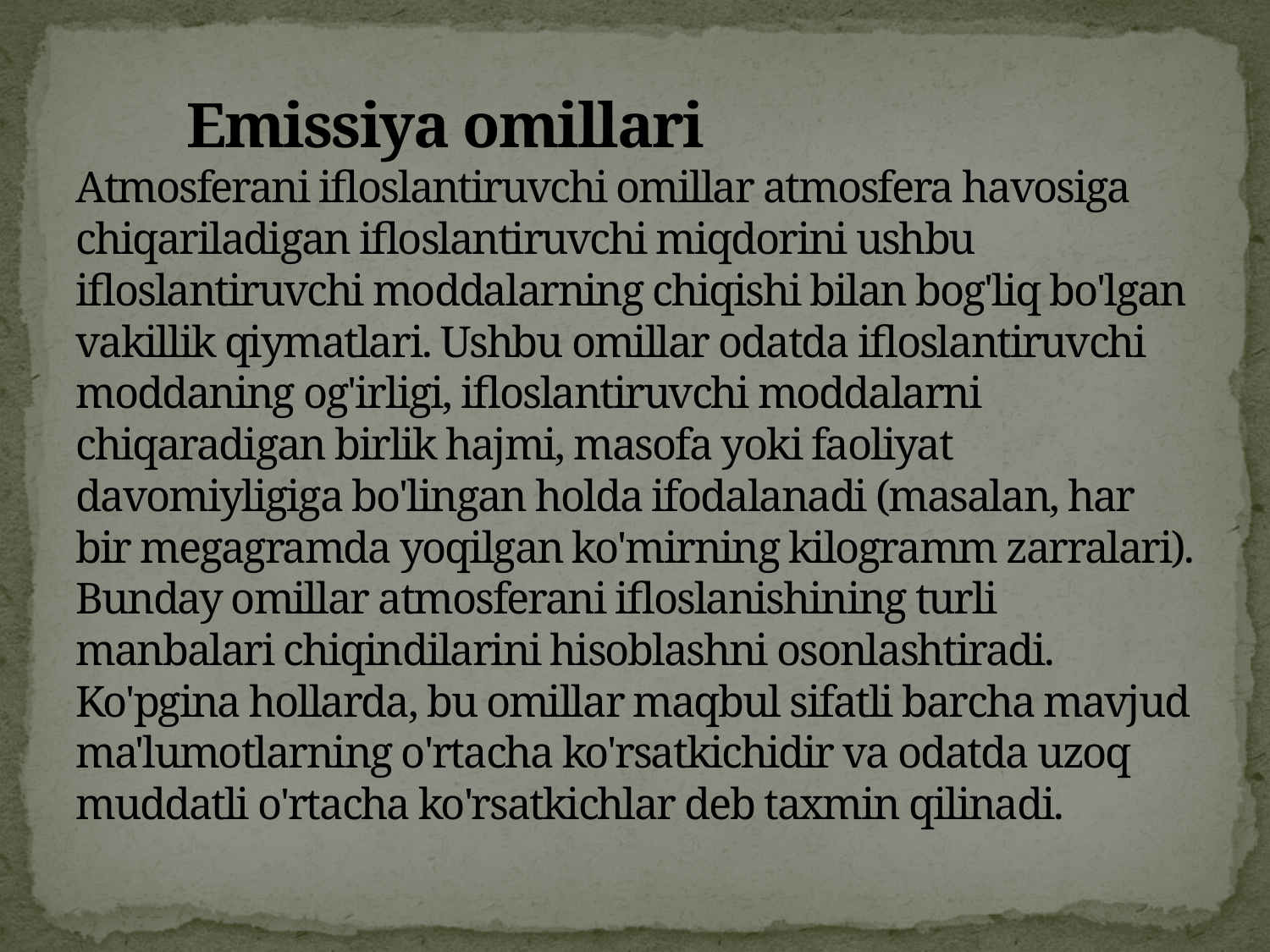

# Emissiya omillari Atmosferani ifloslantiruvchi omillar atmosfera havosiga chiqariladigan ifloslantiruvchi miqdorini ushbu ifloslantiruvchi moddalarning chiqishi bilan bog'liq bo'lgan vakillik qiymatlari. Ushbu omillar odatda ifloslantiruvchi moddaning og'irligi, ifloslantiruvchi moddalarni chiqaradigan birlik hajmi, masofa yoki faoliyat davomiyligiga bo'lingan holda ifodalanadi (masalan, har bir megagramda yoqilgan ko'mirning kilogramm zarralari). Bunday omillar atmosferani ifloslanishining turli manbalari chiqindilarini hisoblashni osonlashtiradi. Ko'pgina hollarda, bu omillar maqbul sifatli barcha mavjud ma'lumotlarning o'rtacha ko'rsatkichidir va odatda uzoq muddatli o'rtacha ko'rsatkichlar deb taxmin qilinadi.